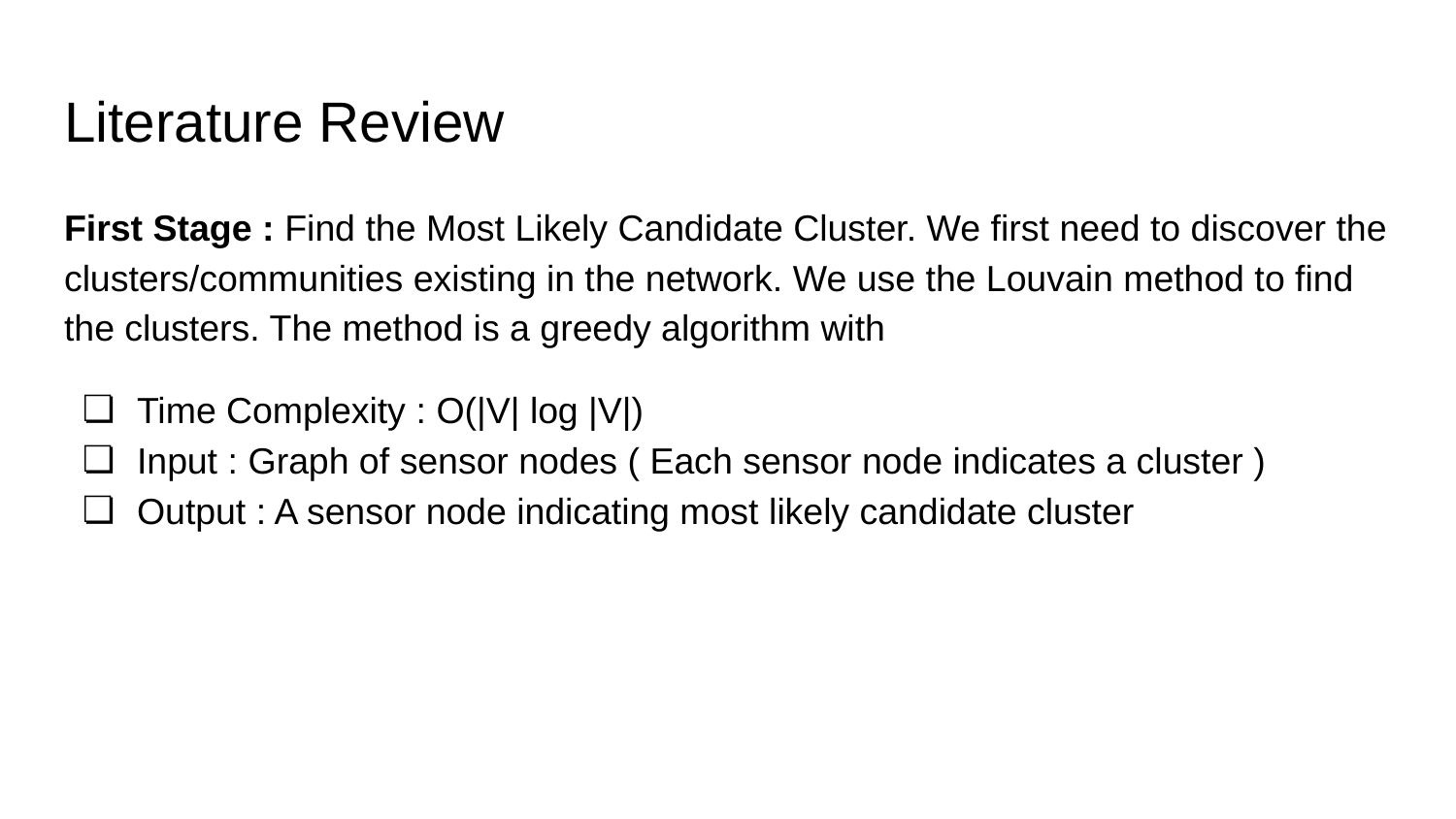

# Literature Review
First Stage : Find the Most Likely Candidate Cluster. We first need to discover the clusters/communities existing in the network. We use the Louvain method to find the clusters. The method is a greedy algorithm with
Time Complexity : O(|V| log |V|)
Input : Graph of sensor nodes ( Each sensor node indicates a cluster )
Output : A sensor node indicating most likely candidate cluster